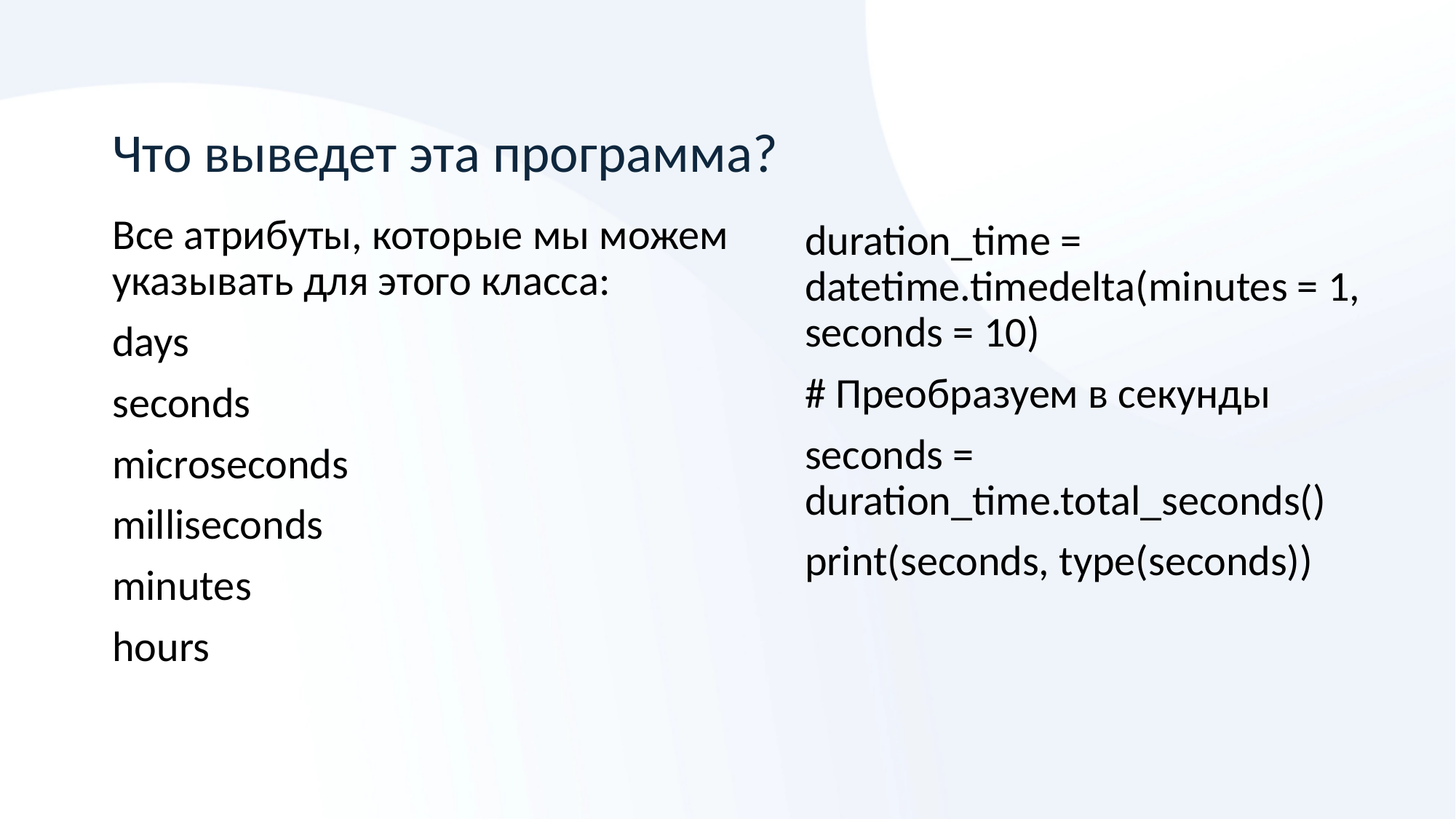

# Что выведет эта программа?
Все атрибуты, которые мы можем указывать для этого класса:
days
seconds
microseconds
milliseconds
minutes
hours

duration_time = datetime.timedelta(minutes = 1, seconds = 10)
# Преобразуем в секунды
seconds = duration_time.total_seconds()
print(seconds, type(seconds))